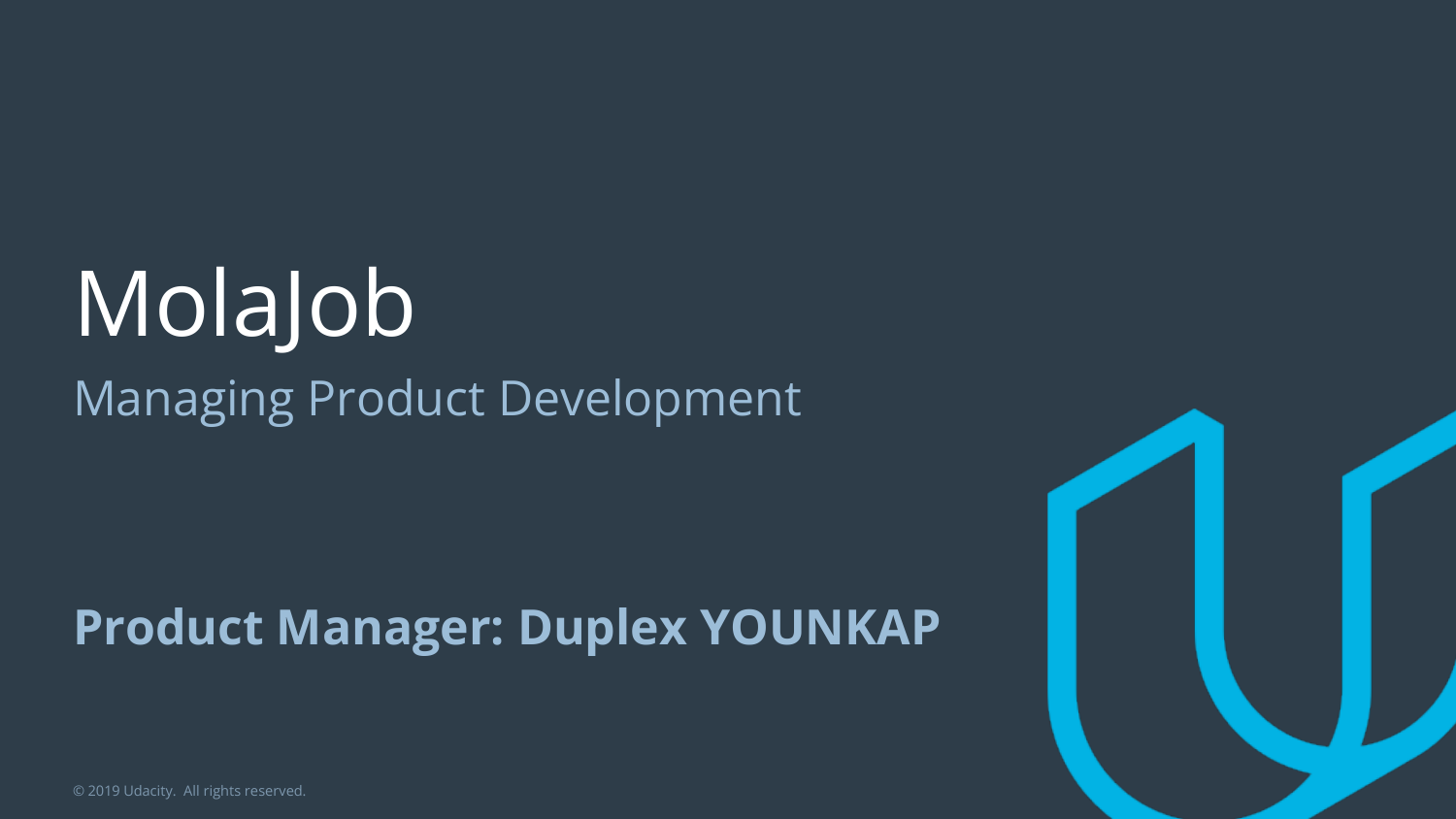

# MolaJob
Managing Product Development

Product Manager: Duplex YOUNKAP

© 2019 Udacity.  All rights reserved.